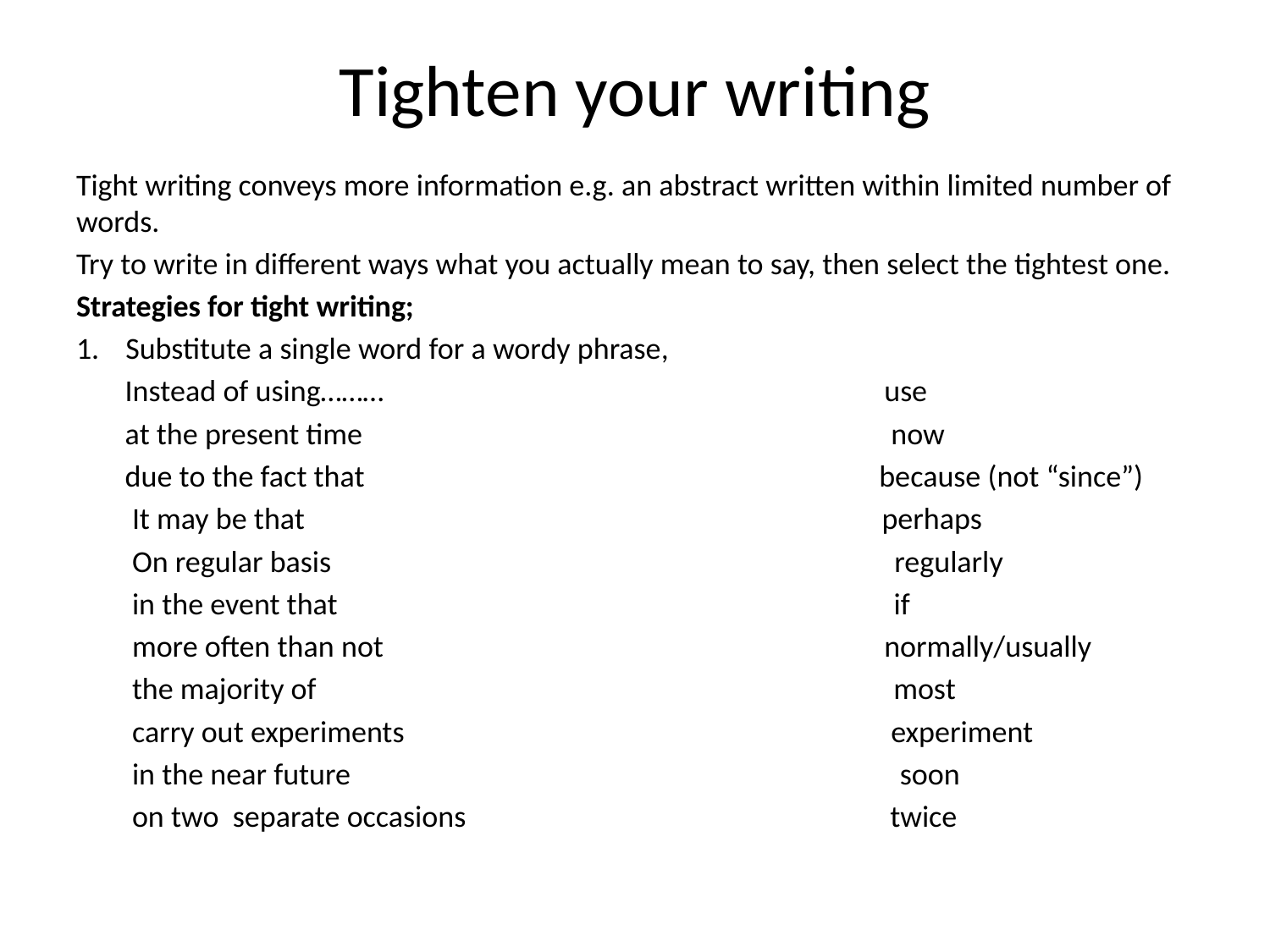

# Tighten your writing
Tight writing conveys more information e.g. an abstract written within limited number of words.
Try to write in different ways what you actually mean to say, then select the tightest one.
Strategies for tight writing;
Substitute a single word for a wordy phrase,
       Instead of using………                                                                        use
       at the present time                                                                            now
       due to the fact that                                                                          because (not “since”)
        It may be that                                                                                   perhaps
        On regular basis                                                                                 regularly
        in the event that                                                                                if
        more often than not                                                                        normally/usually
        the majority of                                                                                   most
        carry out experiments                                                                      experiment
        in the near future                                                                               soon
        on two  separate occasions                                                             twice